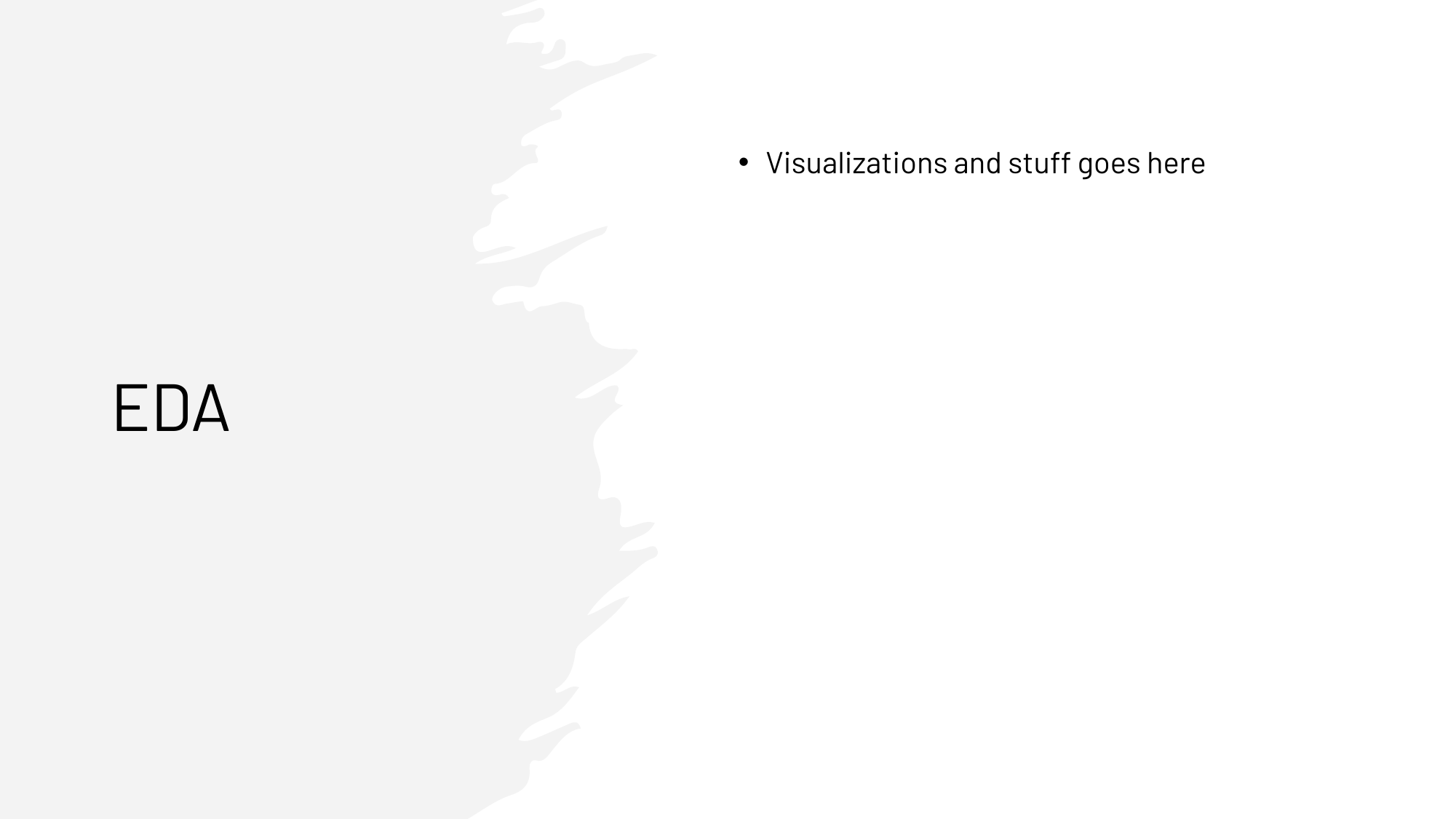

# EDA
Visualizations and stuff goes here